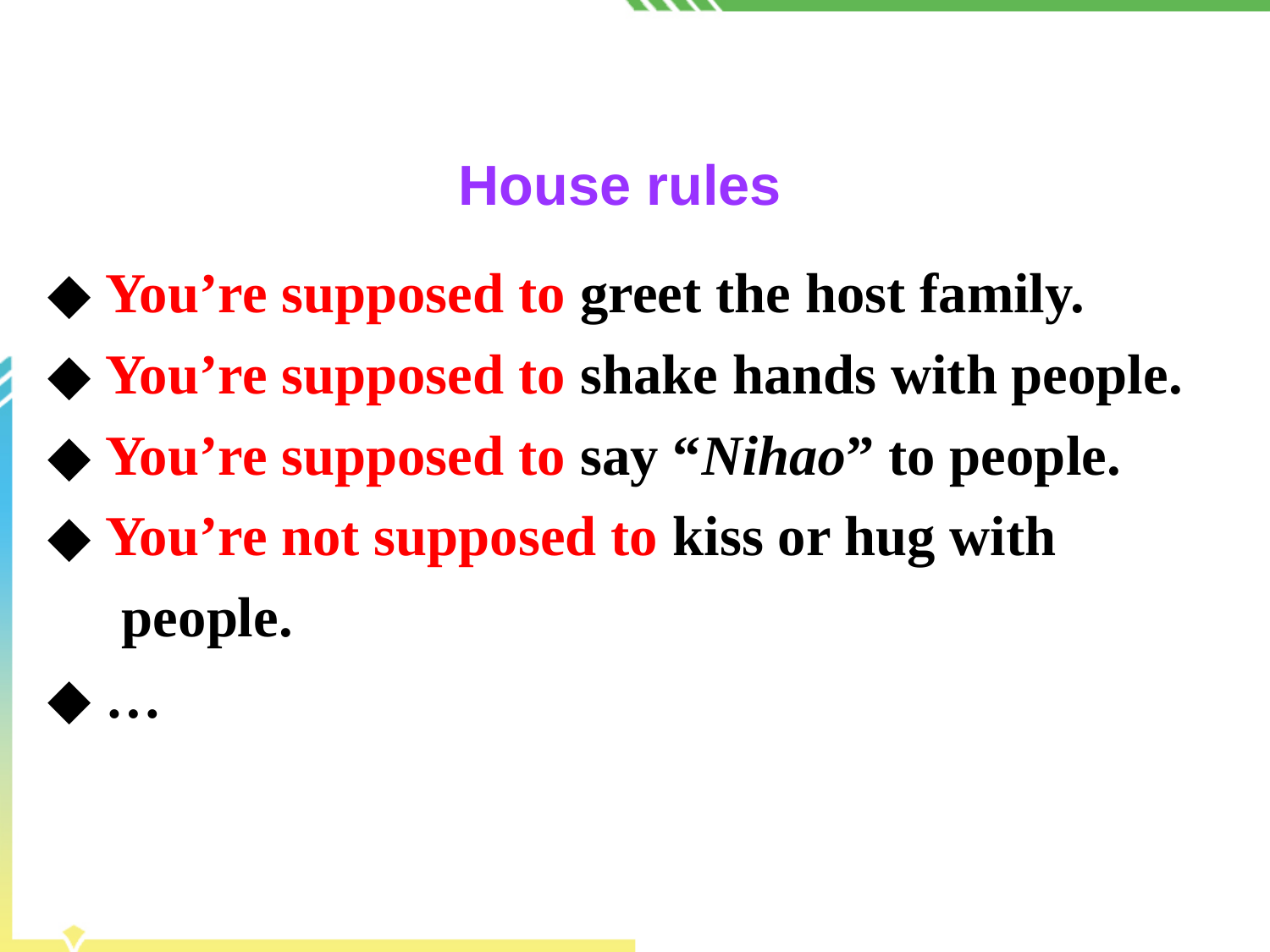

House rules
◆ You’re supposed to greet the host family.
◆ You’re supposed to shake hands with people.
◆ You’re supposed to say “Nihao” to people.
◆ You’re not supposed to kiss or hug with people.
◆ …